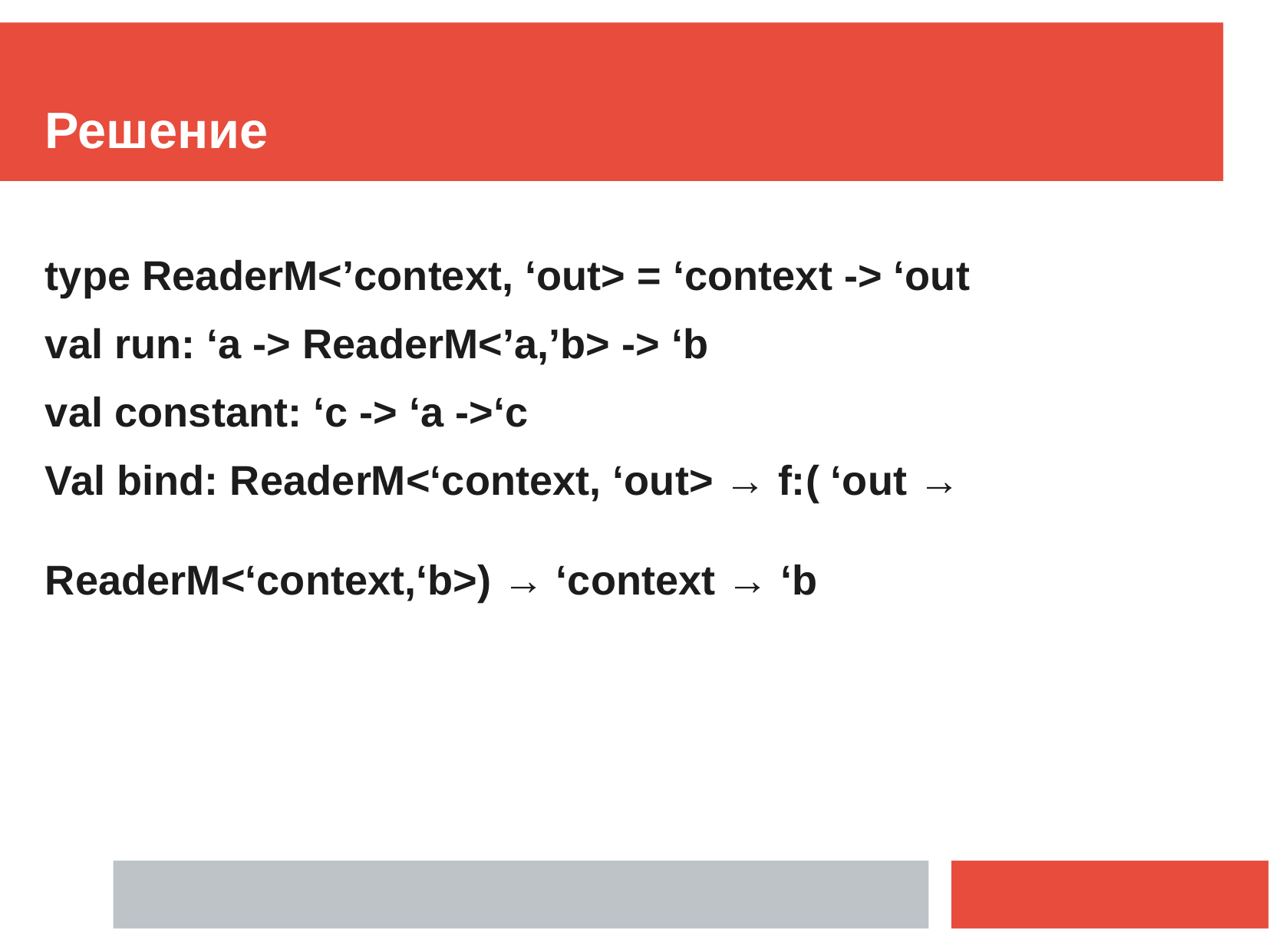

Решение
type ReaderM<’context, ‘out> = ‘context -> ‘out
val run: ‘a -> ReaderM<’a,’b> -> ‘b
val constant: ‘c -> ‘a ->‘c
Val bind: ReaderM<‘context, ‘out> → f:( ‘out →                                                                                 		      ReaderM<‘context,‘b>) → ‘context → ‘b